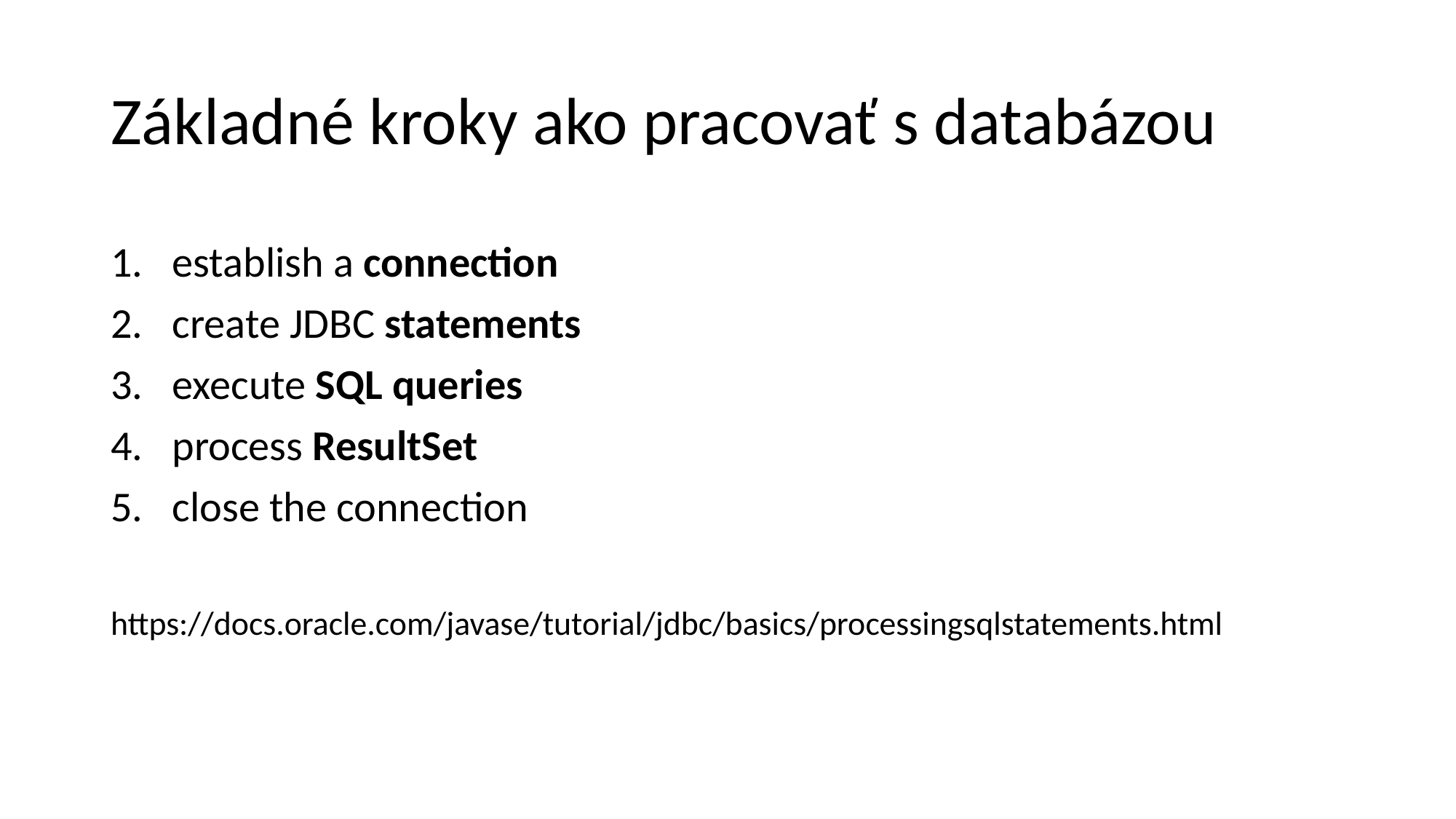

Základné kroky ako pracovať s databázou
establish a connection
create JDBC statements
execute SQL queries
process ResultSet
close the connection

https://docs.oracle.com/javase/tutorial/jdbc/basics/processingsqlstatements.html